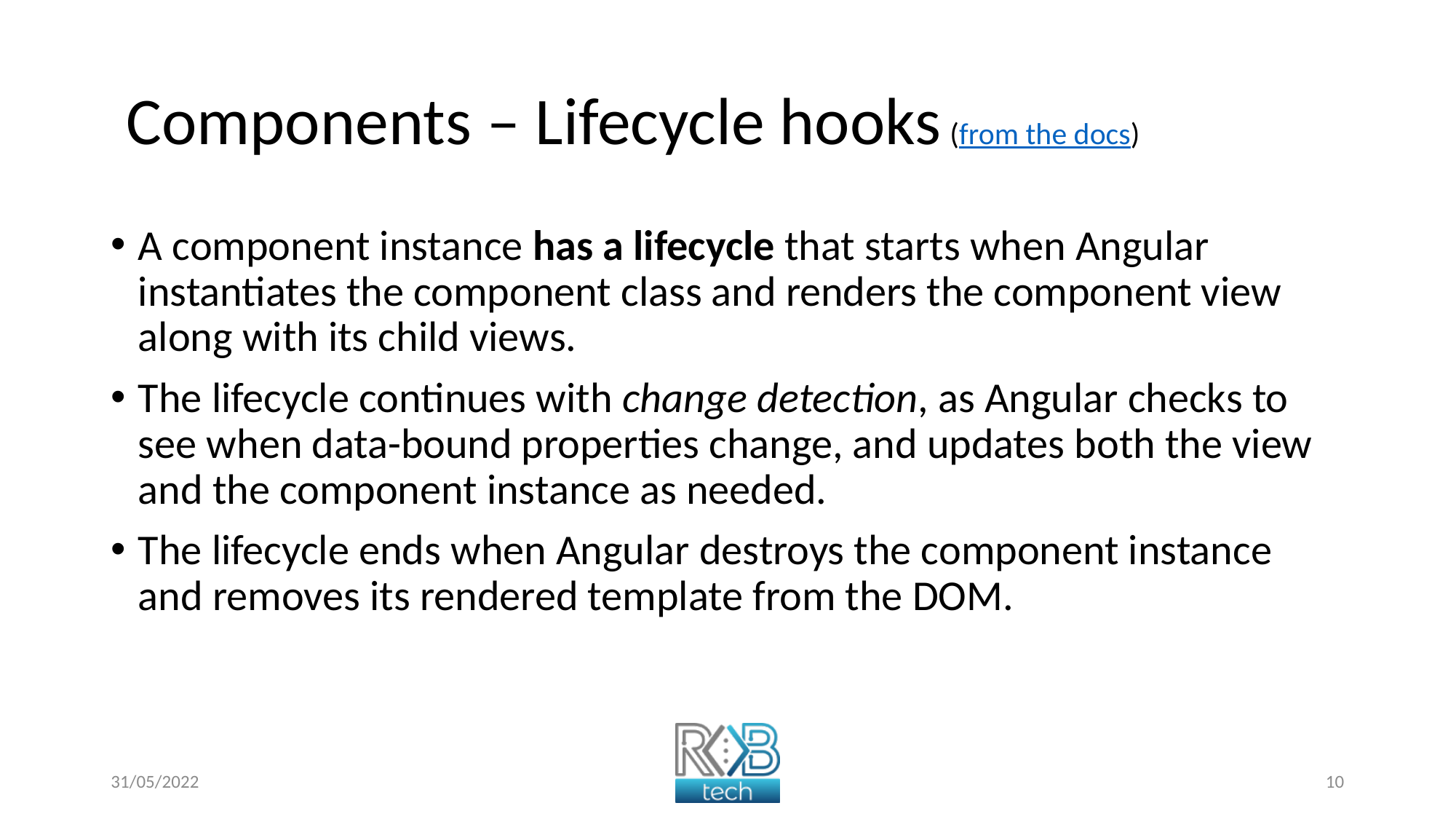

# Components – Lifecycle hooks (from the docs)
A component instance has a lifecycle that starts when Angular instantiates the component class and renders the component view along with its child views.
The lifecycle continues with change detection, as Angular checks to see when data-bound properties change, and updates both the view and the component instance as needed.
The lifecycle ends when Angular destroys the component instance and removes its rendered template from the DOM.
31/05/2022
10